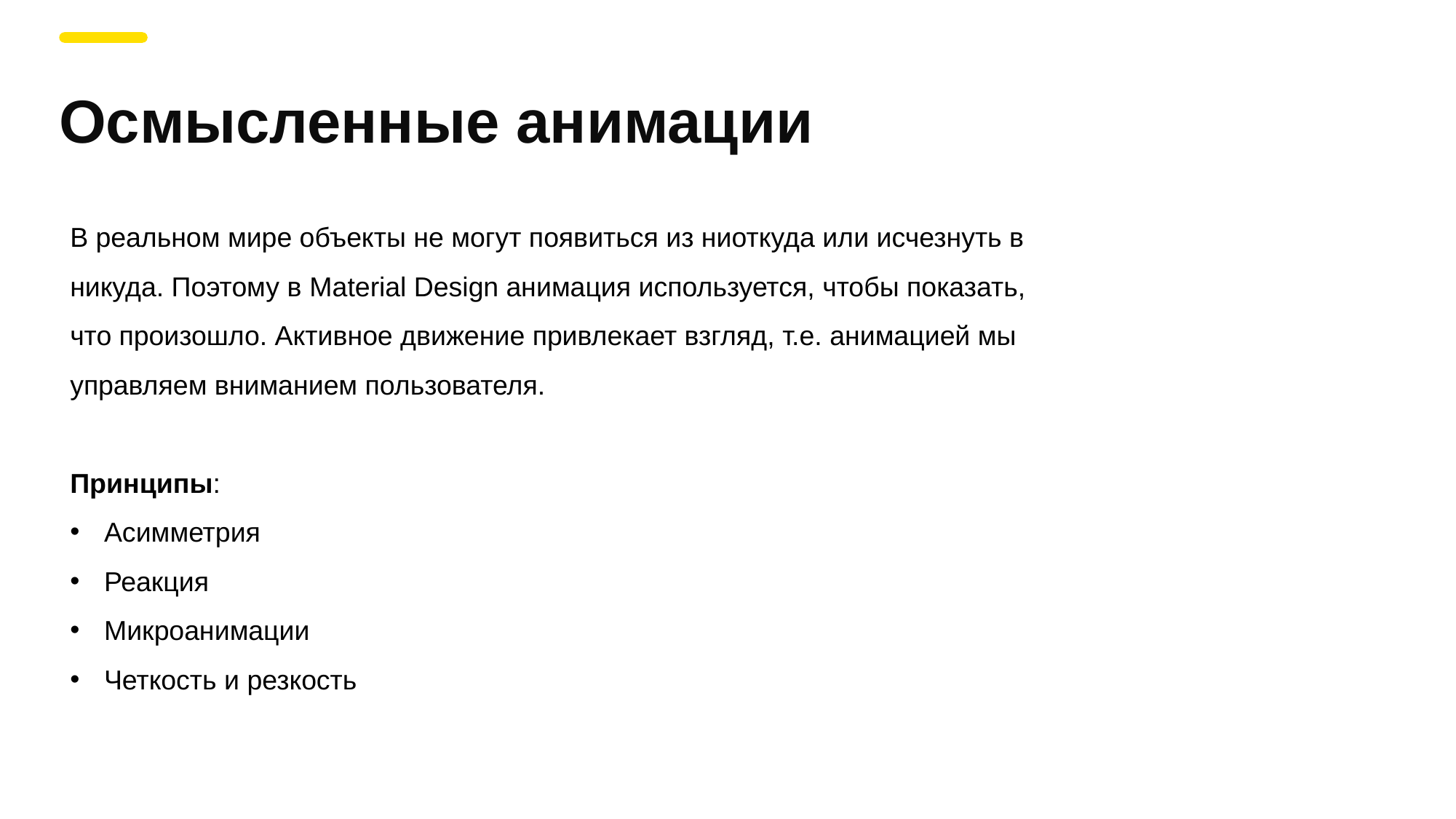

Осмысленные анимации
В реальном мире объекты не могут появиться из ниоткуда или исчезнуть в никуда. Поэтому в Material Design анимация используется, чтобы показать, что произошло. Активное движение привлекает взгляд, т.е. анимацией мы управляем вниманием пользователя.

Принципы:
Асимметрия
Реакция
Микроанимации
Четкость и резкость